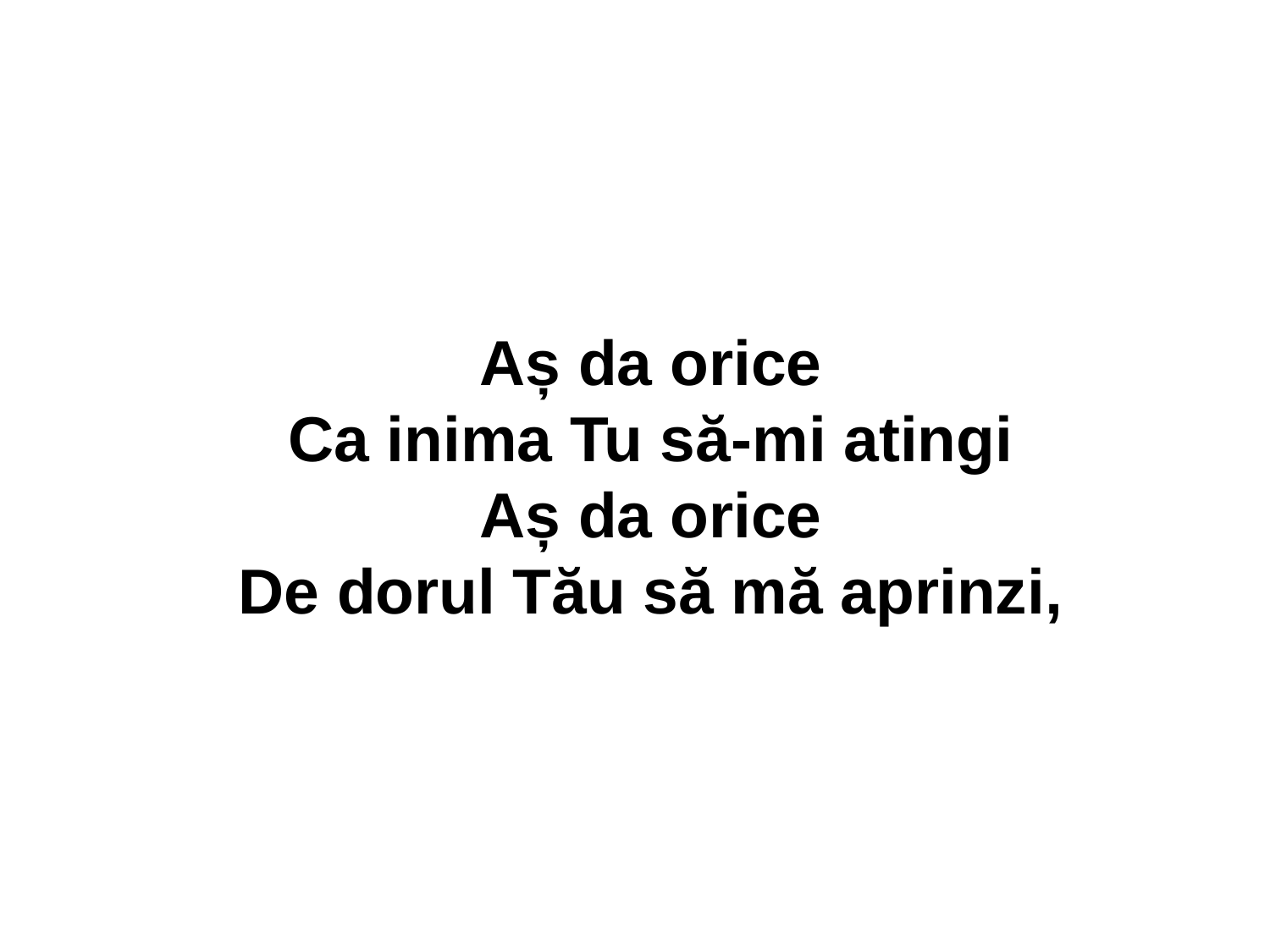

# Aș da orice
Ca inima Tu să-mi atingi
Aș da orice
De dorul Tău să mă aprinzi,